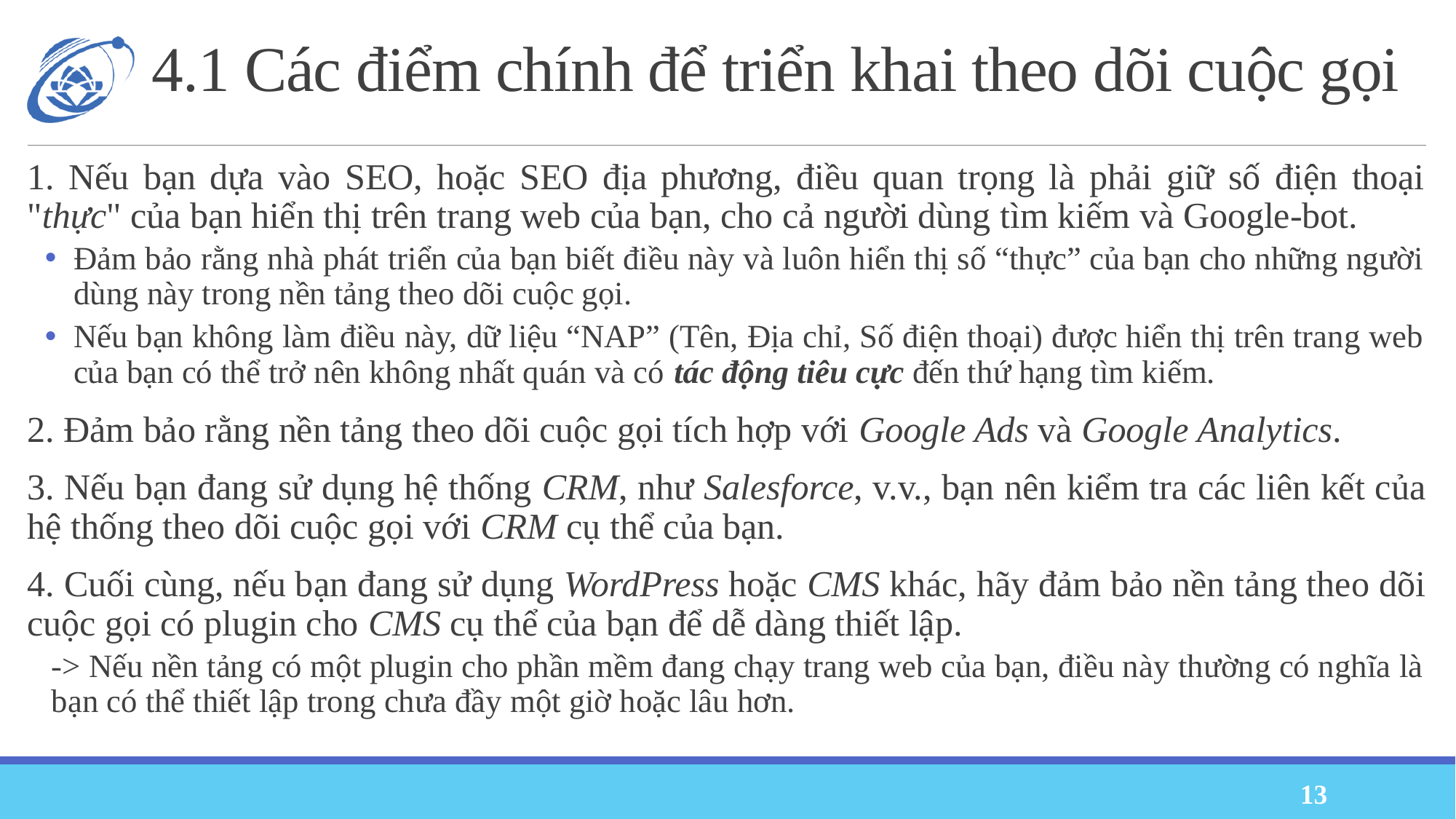

# 4.1 Các điểm chính để triển khai theo dõi cuộc gọi
1. Nếu bạn dựa vào SEO, hoặc SEO địa phương, điều quan trọng là phải giữ số điện thoại "thực" của bạn hiển thị trên trang web của bạn, cho cả người dùng tìm kiếm và Google-bot.
Đảm bảo rằng nhà phát triển của bạn biết điều này và luôn hiển thị số “thực” của bạn cho những người dùng này trong nền tảng theo dõi cuộc gọi.
Nếu bạn không làm điều này, dữ liệu “NAP” (Tên, Địa chỉ, Số điện thoại) được hiển thị trên trang web của bạn có thể trở nên không nhất quán và có tác động tiêu cực đến thứ hạng tìm kiếm.
2. Đảm bảo rằng nền tảng theo dõi cuộc gọi tích hợp với Google Ads và Google Analytics.
3. Nếu bạn đang sử dụng hệ thống CRM, như Salesforce, v.v., bạn nên kiểm tra các liên kết của hệ thống theo dõi cuộc gọi với CRM cụ thể của bạn.
4. Cuối cùng, nếu bạn đang sử dụng WordPress hoặc CMS khác, hãy đảm bảo nền tảng theo dõi cuộc gọi có plugin cho CMS cụ thể của bạn để dễ dàng thiết lập.
-> Nếu nền tảng có một plugin cho phần mềm đang chạy trang web của bạn, điều này thường có nghĩa là bạn có thể thiết lập trong chưa đầy một giờ hoặc lâu hơn.

13